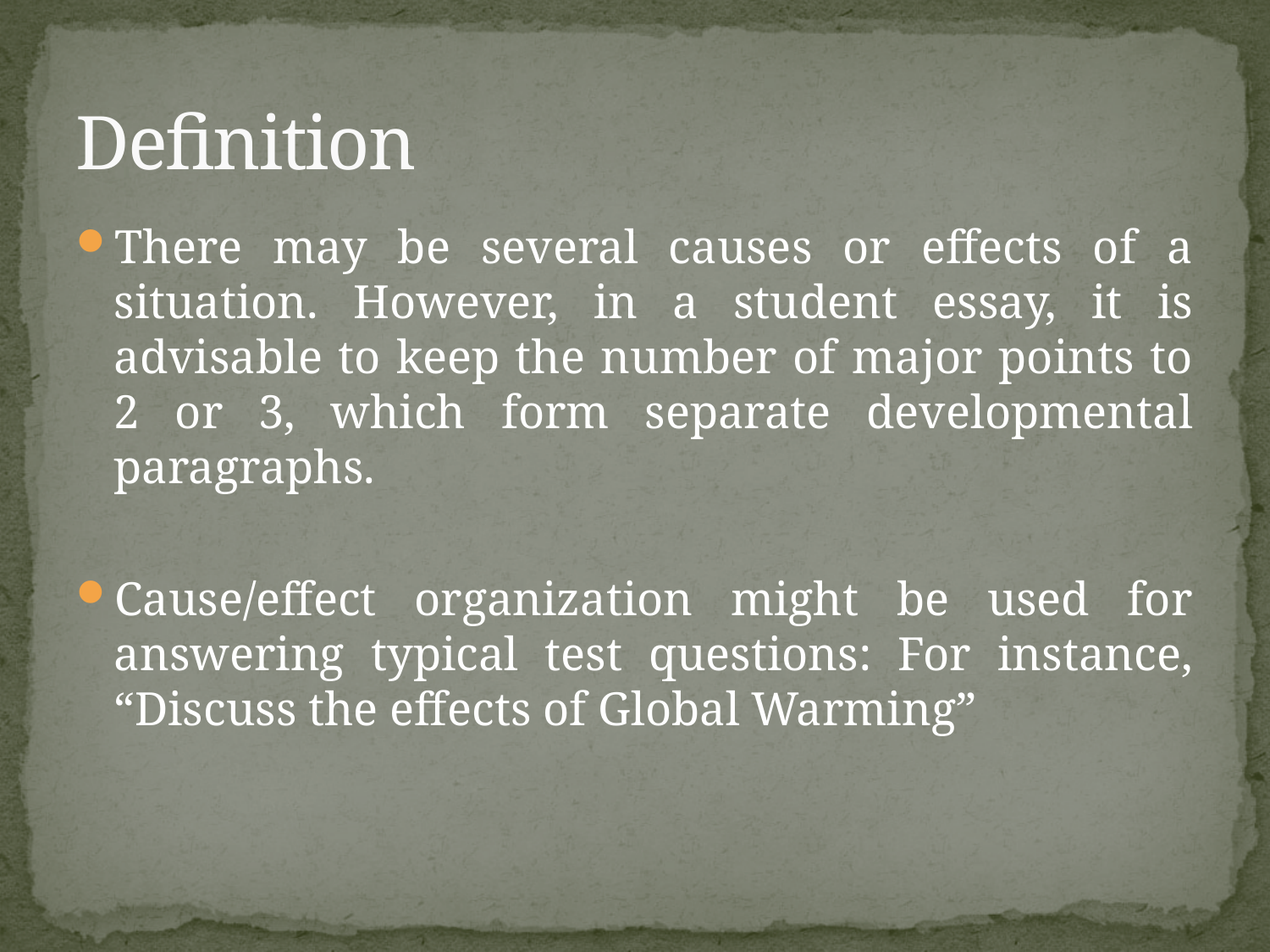

# Definition
There may be several causes or effects of a situation. However, in a student essay, it is advisable to keep the number of major points to 2 or 3, which form separate developmental paragraphs.

Cause/effect organization might be used for answering typical test questions: For instance, “Discuss the effects of Global Warming”